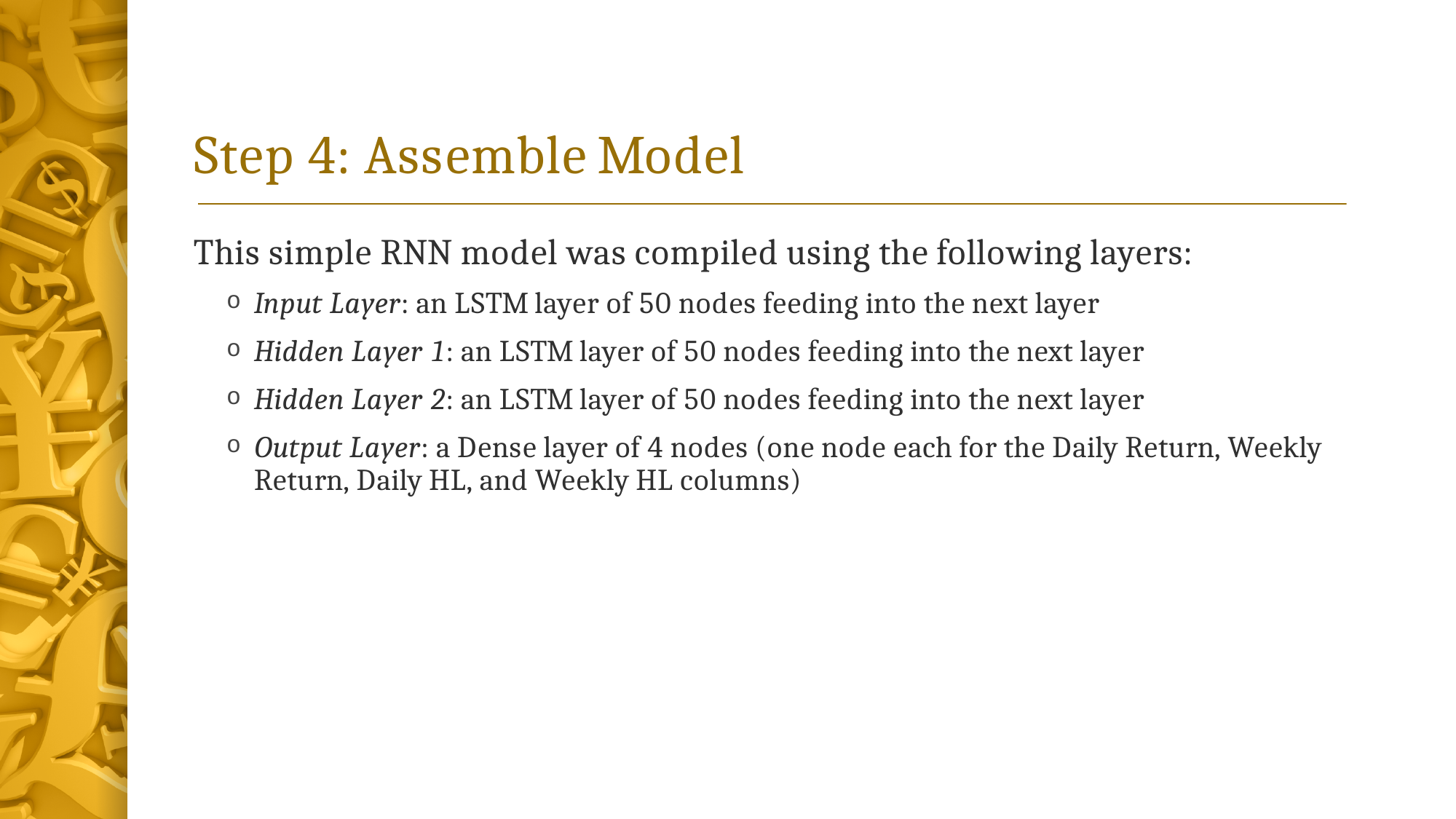

# Step 4: Assemble Model
This simple RNN model was compiled using the following layers:
Input Layer: an LSTM layer of 50 nodes feeding into the next layer
Hidden Layer 1: an LSTM layer of 50 nodes feeding into the next layer
Hidden Layer 2: an LSTM layer of 50 nodes feeding into the next layer
Output Layer: a Dense layer of 4 nodes (one node each for the Daily Return, Weekly Return, Daily HL, and Weekly HL columns)